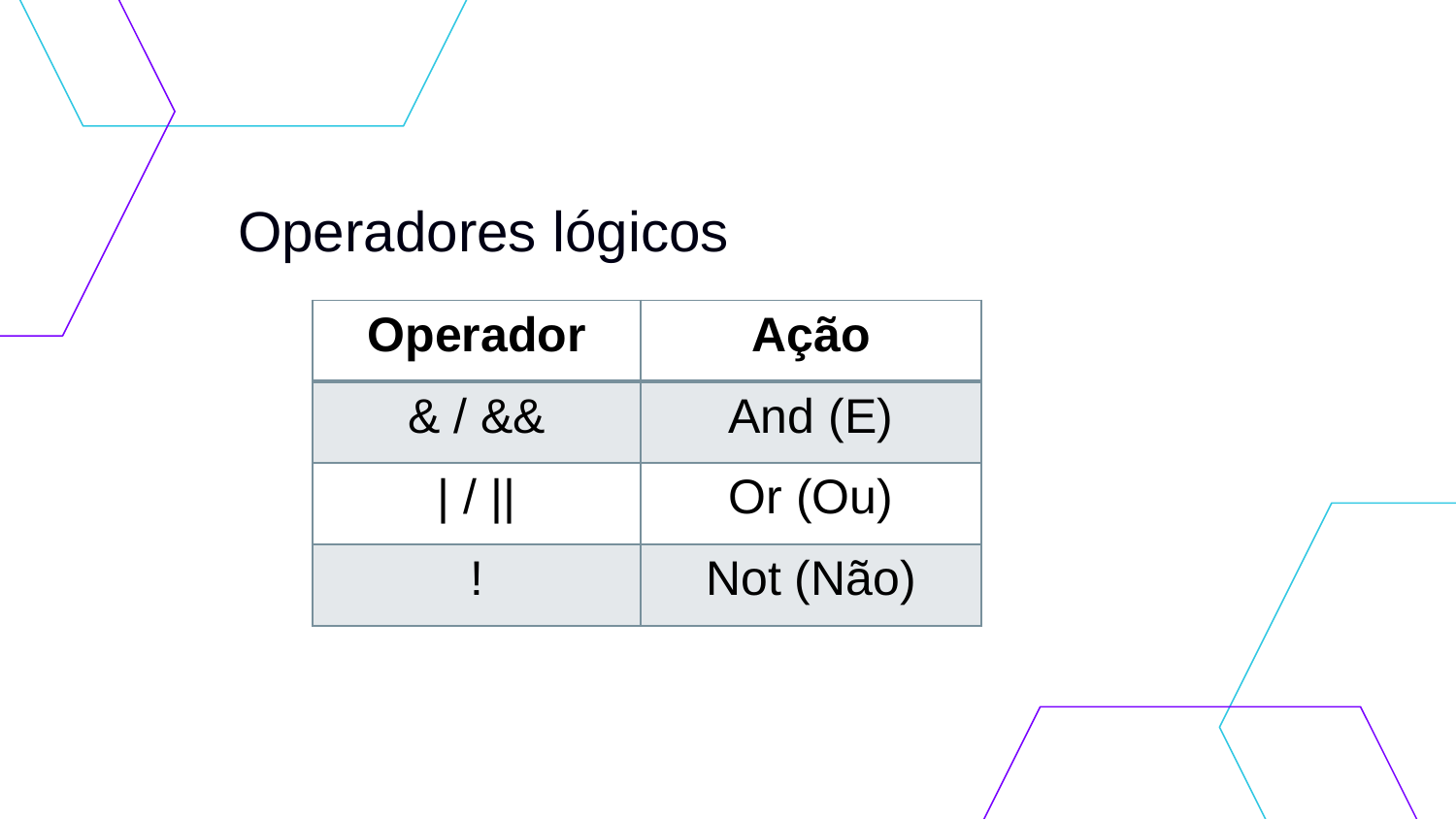

# Operadores lógicos
| Operador | Ação |
| --- | --- |
| & / && | And (E) |
| | / || | Or (Ou) |
| ! | Not (Não) |